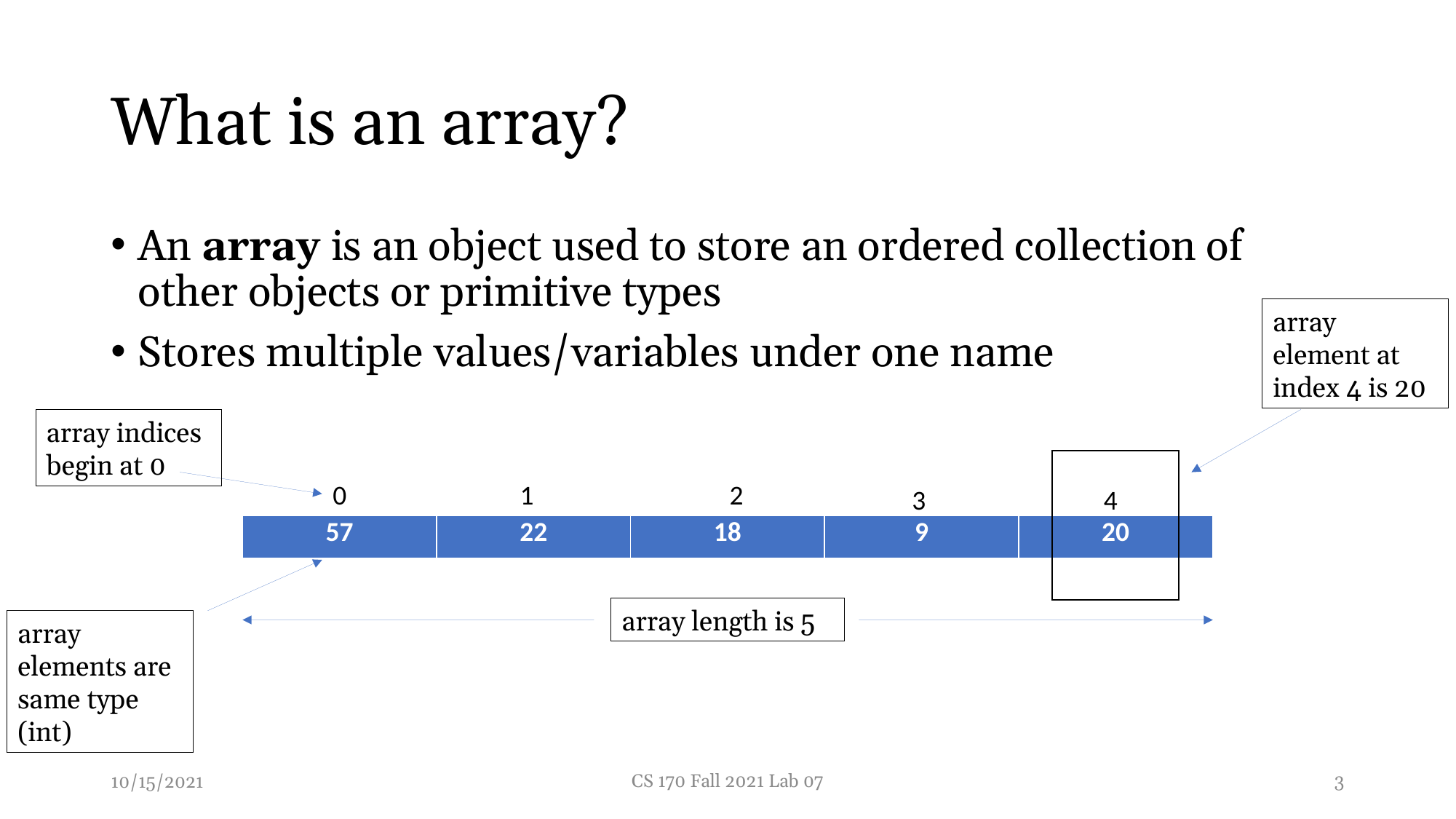

# What is an array?
An array is an object used to store an ordered collection of other objects or primitive types
Stores multiple values/variables under one name
array element at index 4 is 20
array indices begin at 0

0
1
2
3
4
| 57 | 22 | 18 | 9 | 20 |
| --- | --- | --- | --- | --- |
array length is 5
array elements are same type (int)
10/15/2021
CS 170 Fall 2021 Lab 07
3